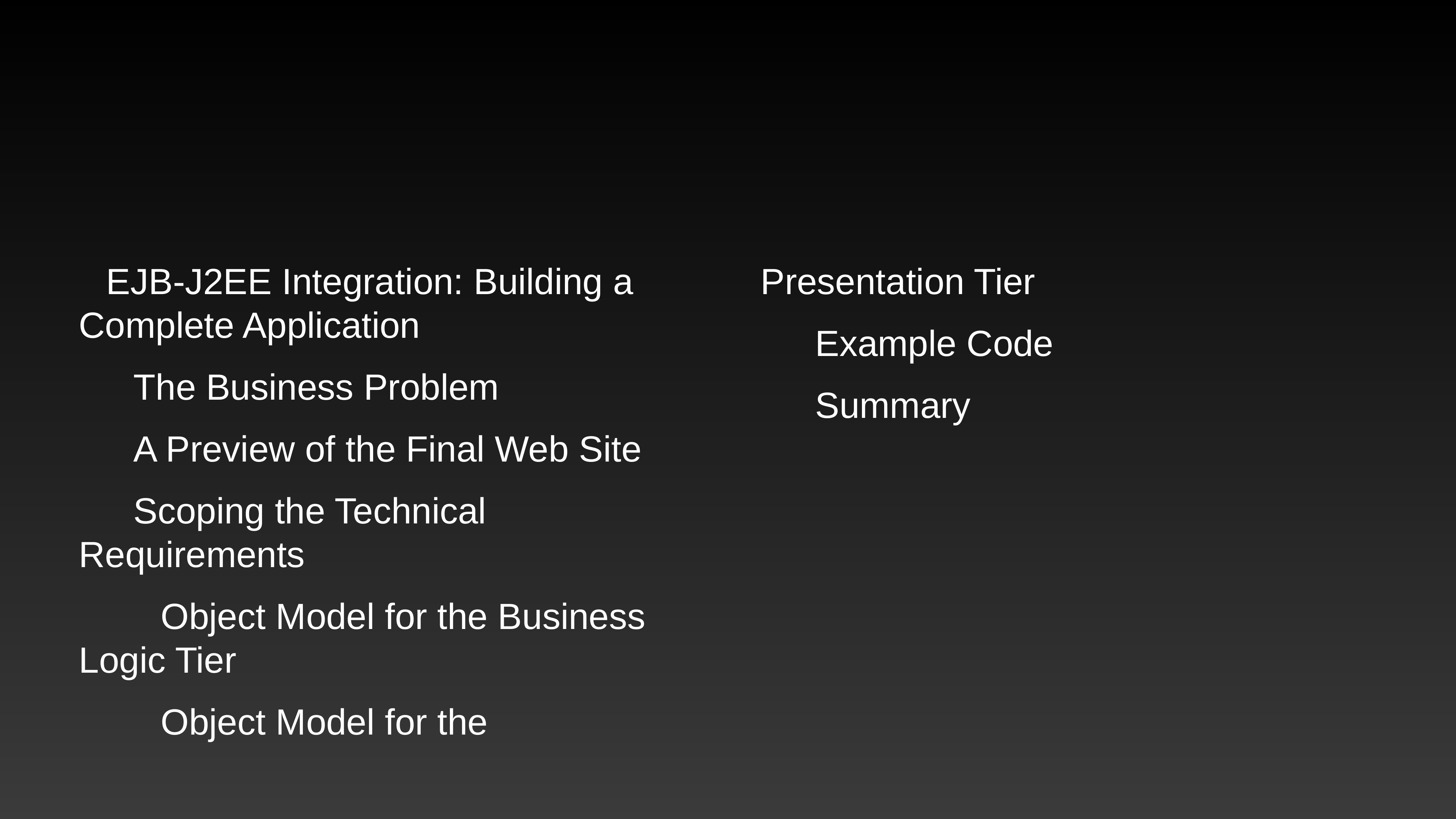

EJB-J2EE Integration: Building a Complete Application
The Business Problem
A Preview of the Final Web Site
Scoping the Technical Requirements
Object Model for the Business Logic Tier
Object Model for the Presentation Tier
Example Code
Summary